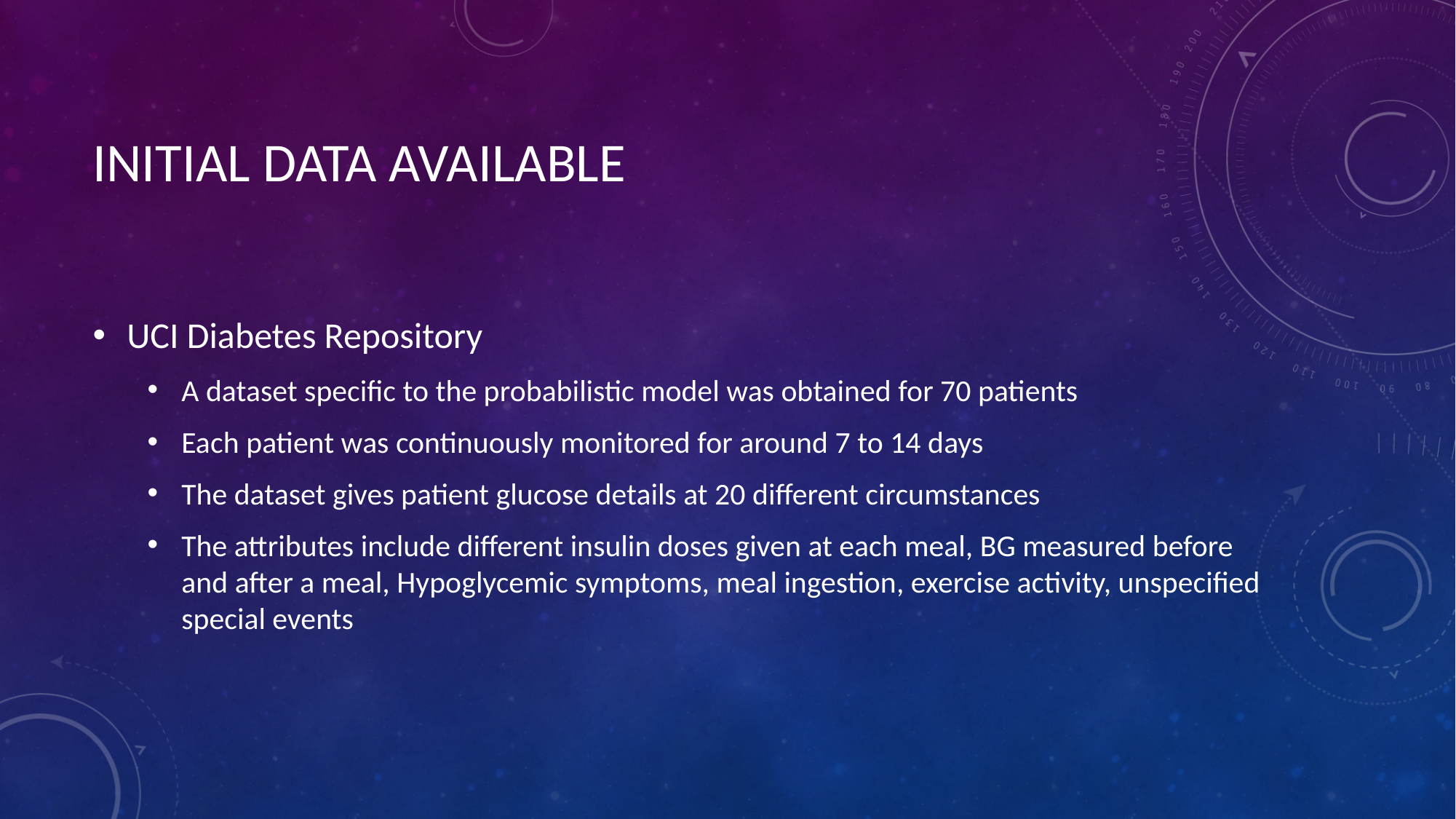

# INITIAL data available
UCI Diabetes Repository
A dataset specific to the probabilistic model was obtained for 70 patients
Each patient was continuously monitored for around 7 to 14 days
The dataset gives patient glucose details at 20 different circumstances
The attributes include different insulin doses given at each meal, BG measured before and after a meal, Hypoglycemic symptoms, meal ingestion, exercise activity, unspecified special events